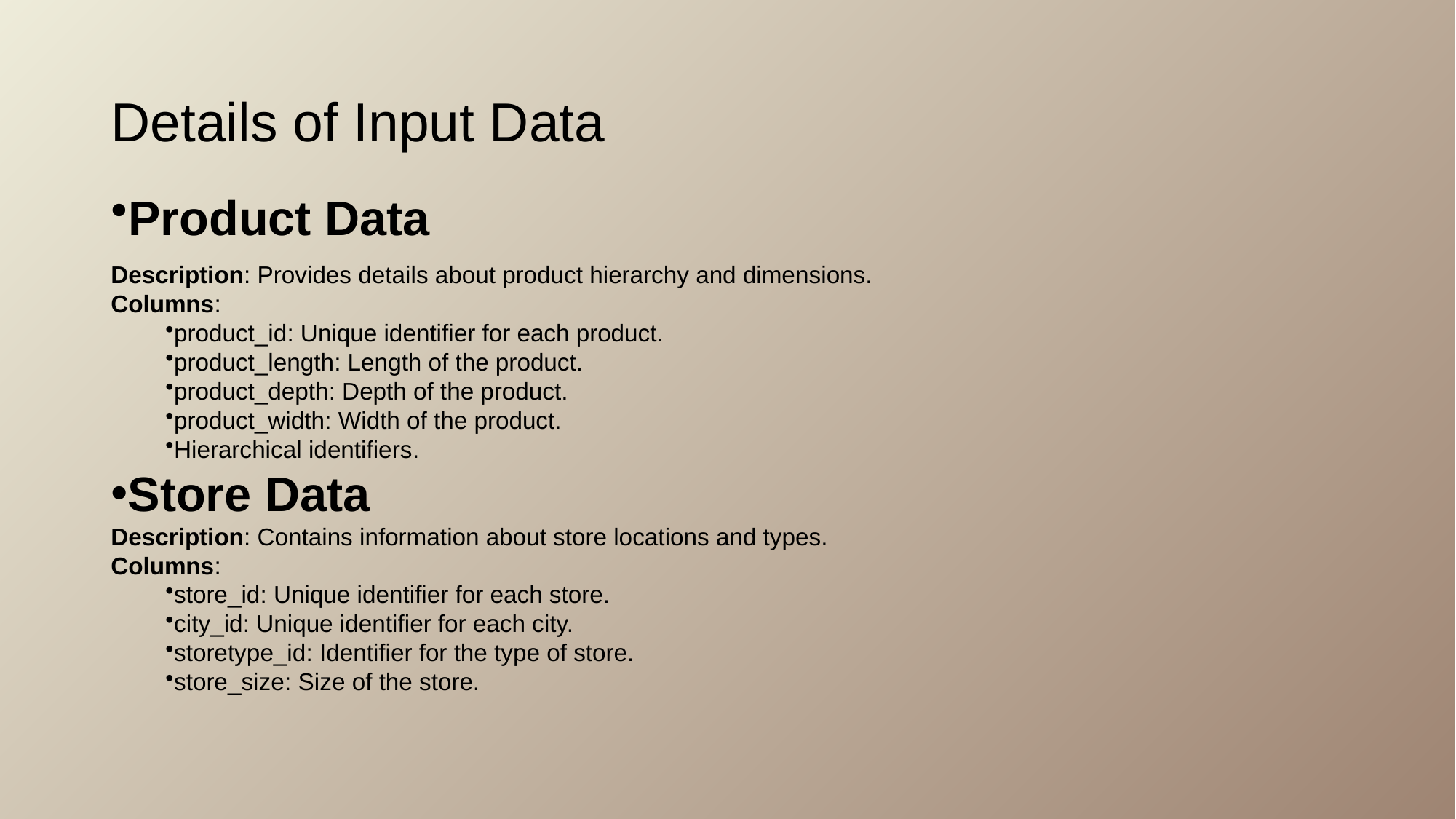

# Details of Input Data
Product Data

Description: Provides details about product hierarchy and dimensions.
Columns:
product_id: Unique identifier for each product.
product_length: Length of the product.
product_depth: Depth of the product.
product_width: Width of the product.
Hierarchical identifiers.
Store Data
Description: Contains information about store locations and types.
Columns:
store_id: Unique identifier for each store.
city_id: Unique identifier for each city.
storetype_id: Identifier for the type of store.
store_size: Size of the store.